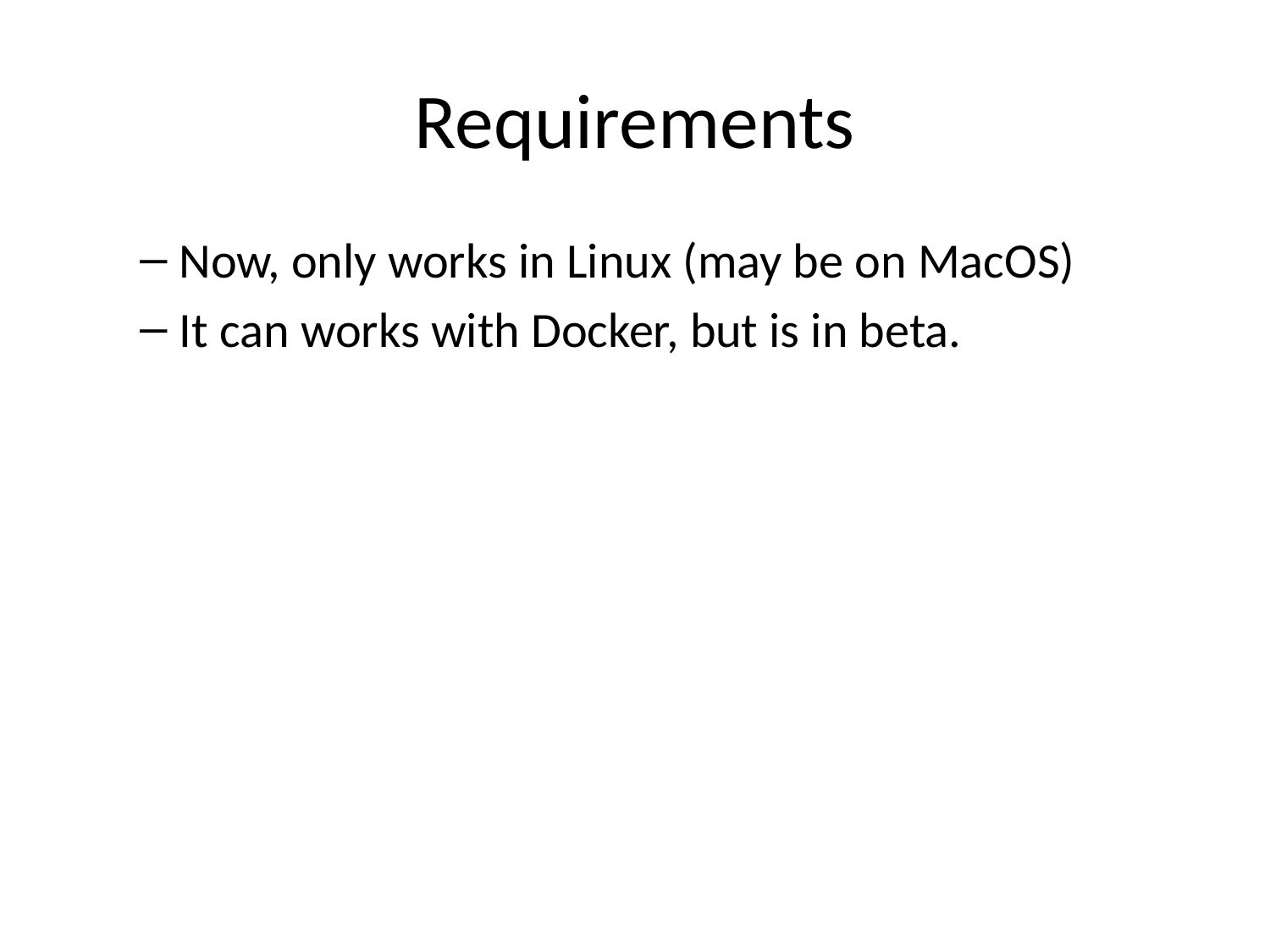

# Requirements
Now, only works in Linux (may be on MacOS)
It can works with Docker, but is in beta.